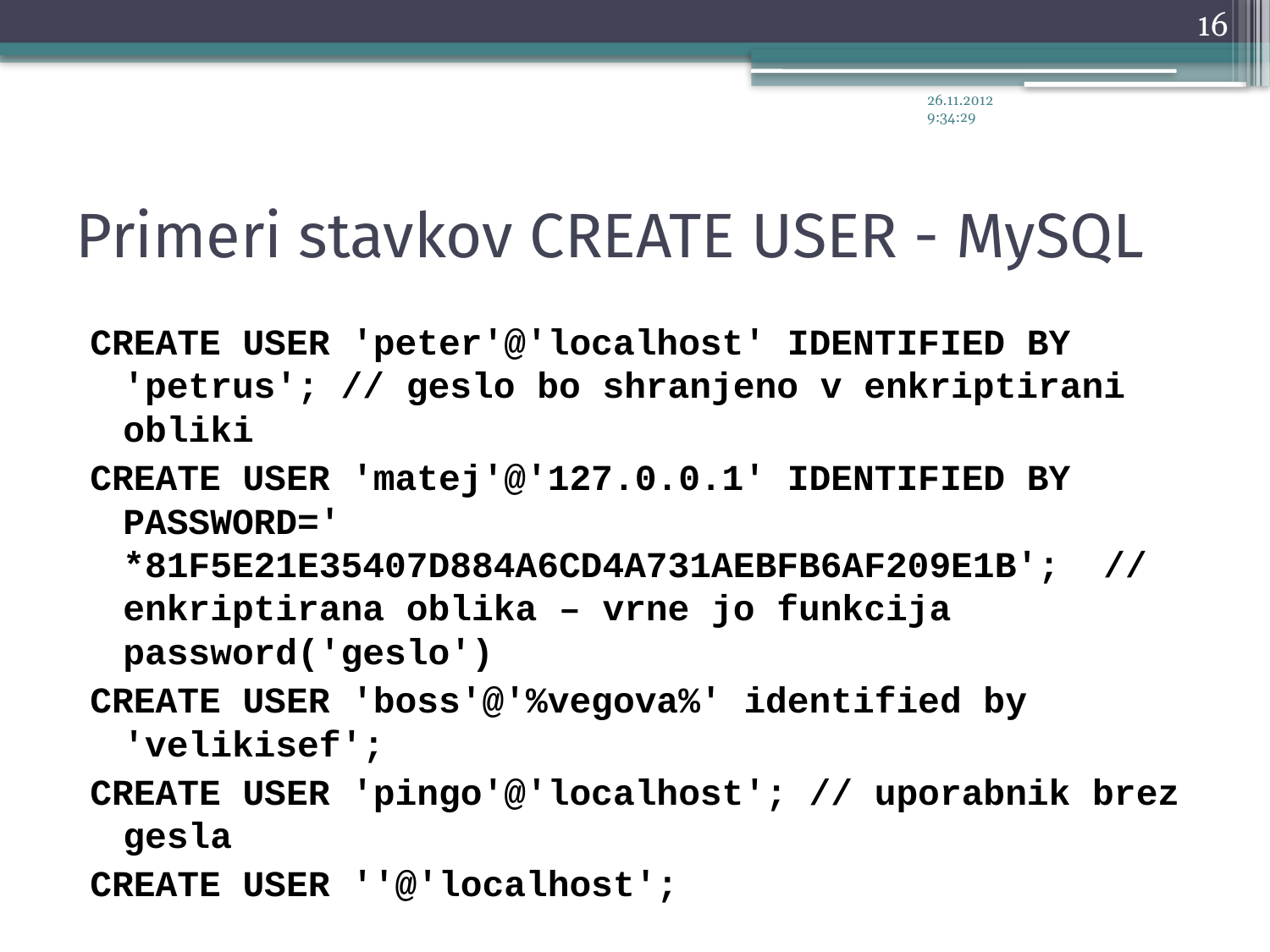

16
26.11.2012 9:34:29
# Primeri stavkov CREATE USER - MySQL
CREATE USER 'peter'@'localhost' IDENTIFIED BY 'petrus'; // geslo bo shranjeno v enkriptirani obliki
CREATE USER 'matej'@'127.0.0.1' IDENTIFIED BY PASSWORD=' *81F5E21E35407D884A6CD4A731AEBFB6AF209E1B';  // enkriptirana oblika – vrne jo funkcija password('geslo')
CREATE USER 'boss'@'%vegova%' identified by 'velikisef';
CREATE USER 'pingo'@'localhost'; // uporabnik brez gesla
CREATE USER ''@'localhost';